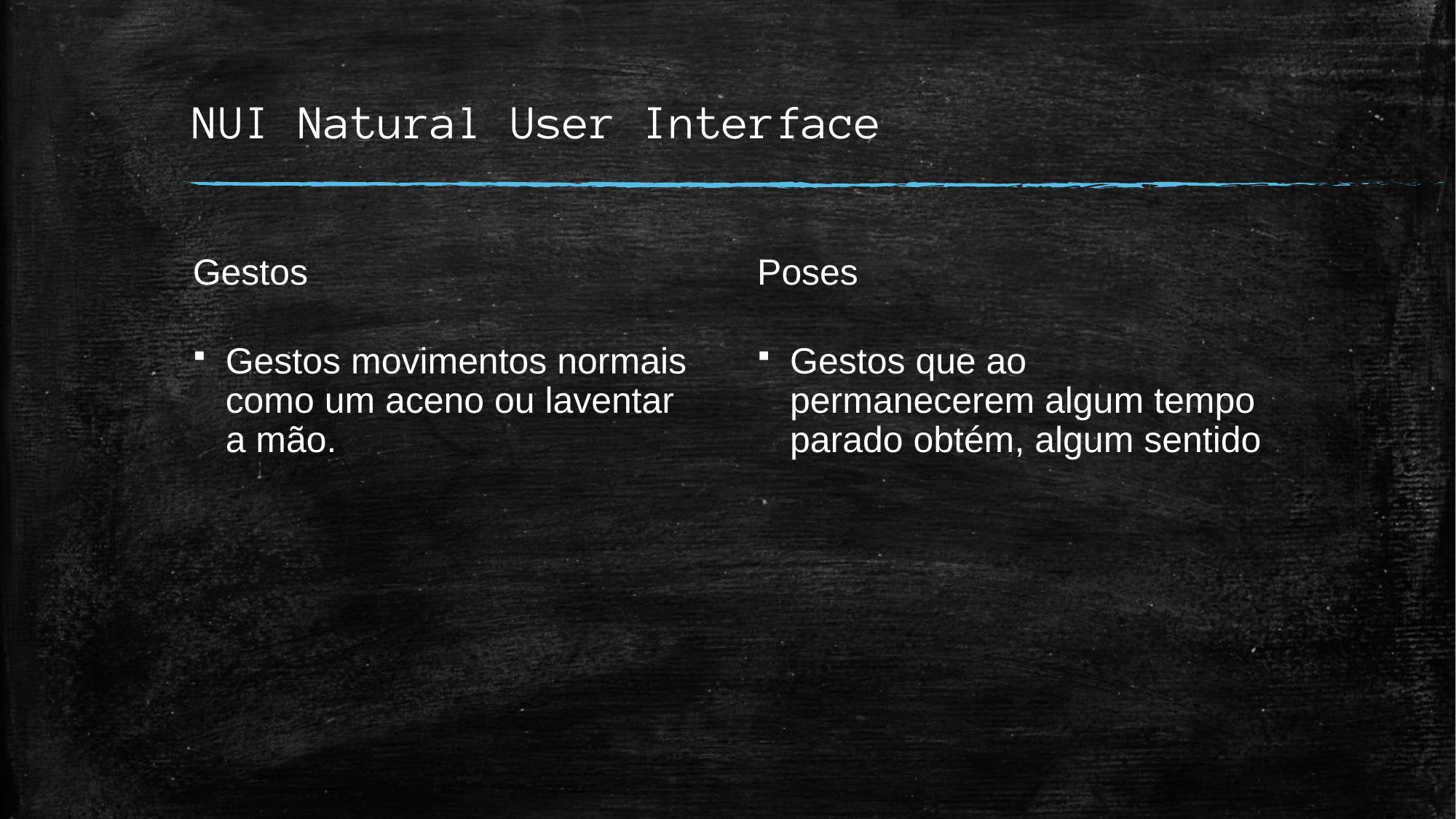

# NUI Natural User Interface
Gestos
Poses
Gestos movimentos normais como um aceno ou laventar a mão.
Gestos que ao permanecerem algum tempo parado obtém, algum sentido